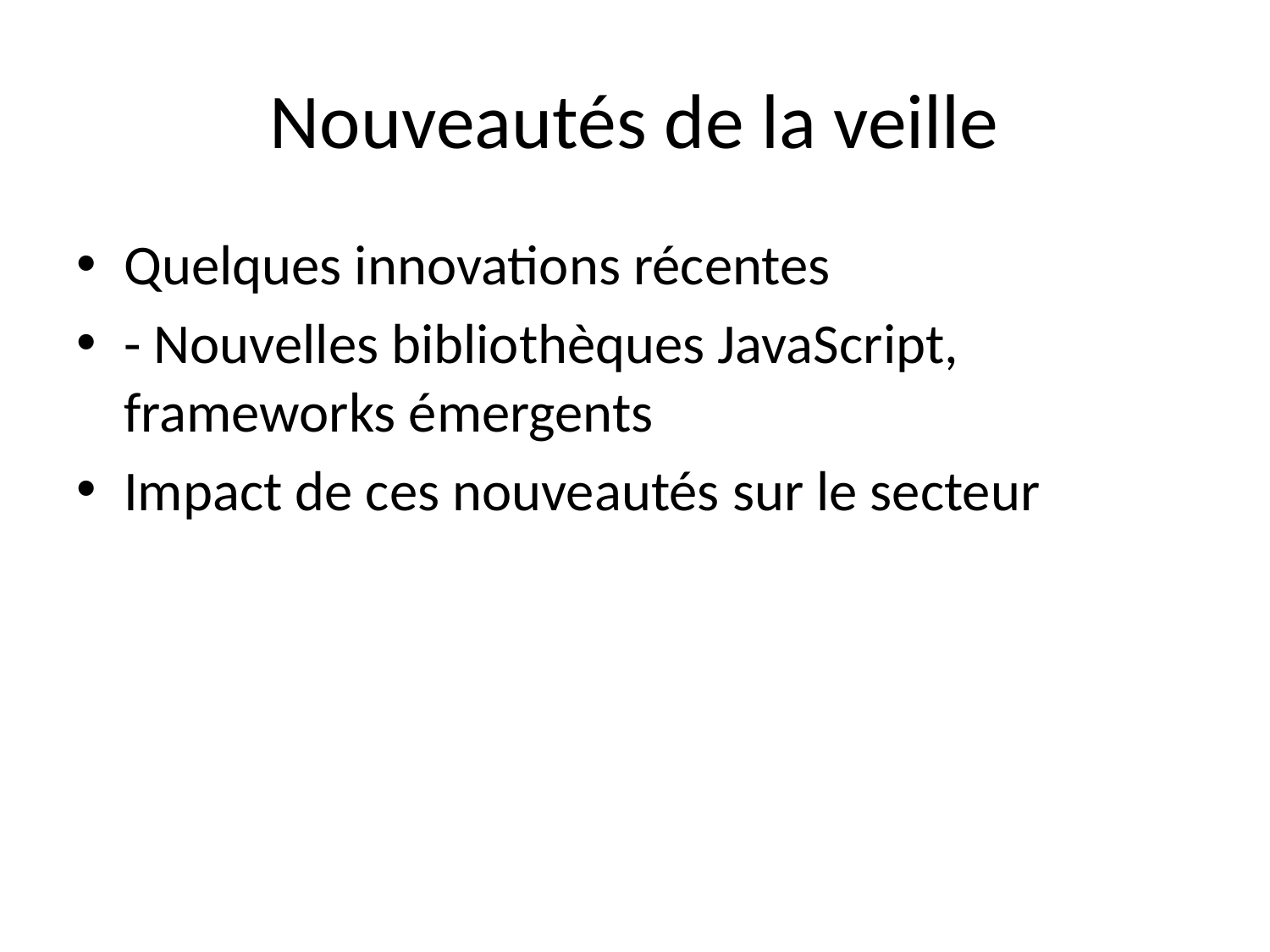

# Nouveautés de la veille
Quelques innovations récentes
- Nouvelles bibliothèques JavaScript, frameworks émergents
Impact de ces nouveautés sur le secteur